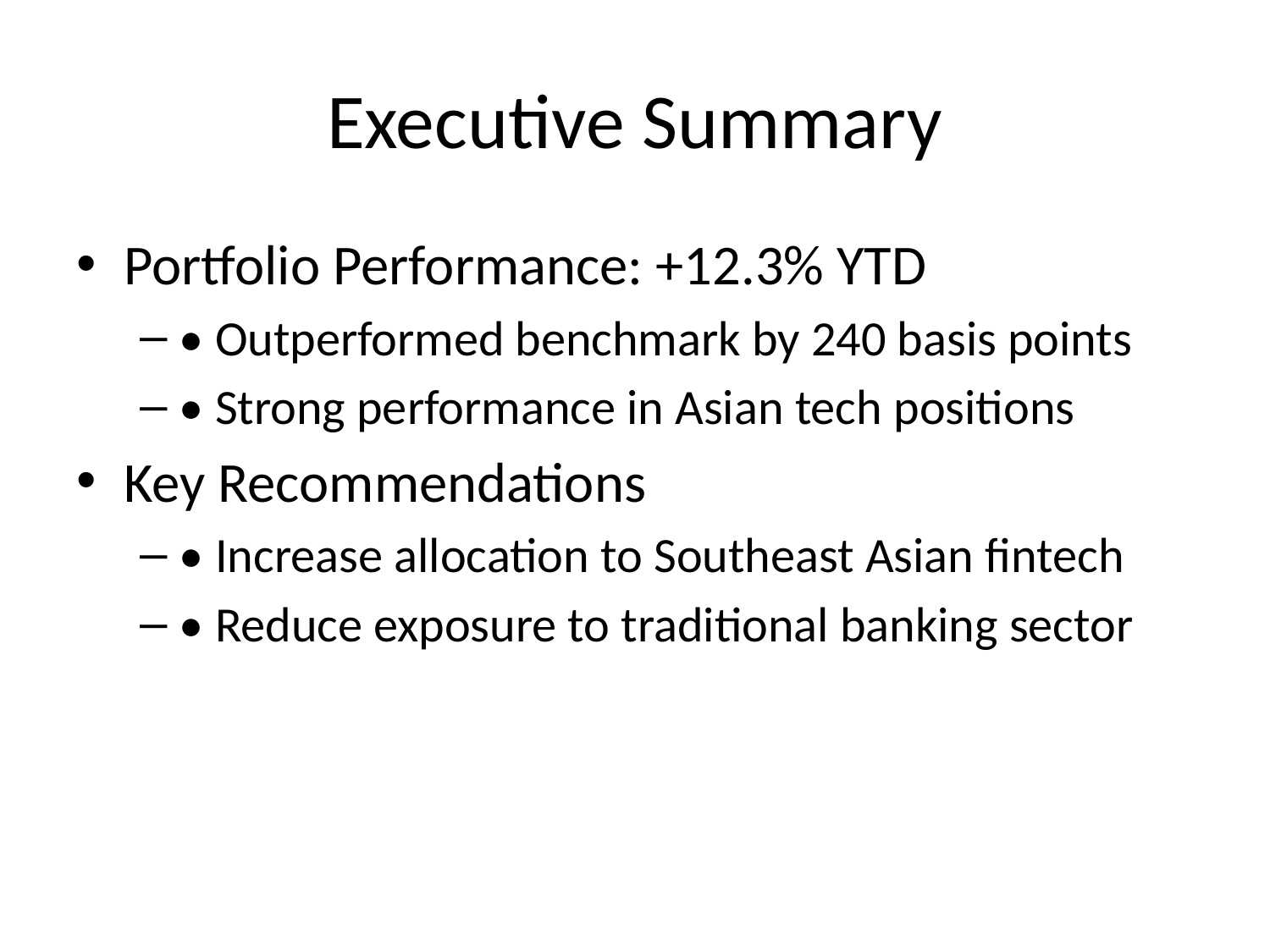

# Executive Summary
Portfolio Performance: +12.3% YTD
• Outperformed benchmark by 240 basis points
• Strong performance in Asian tech positions
Key Recommendations
• Increase allocation to Southeast Asian fintech
• Reduce exposure to traditional banking sector